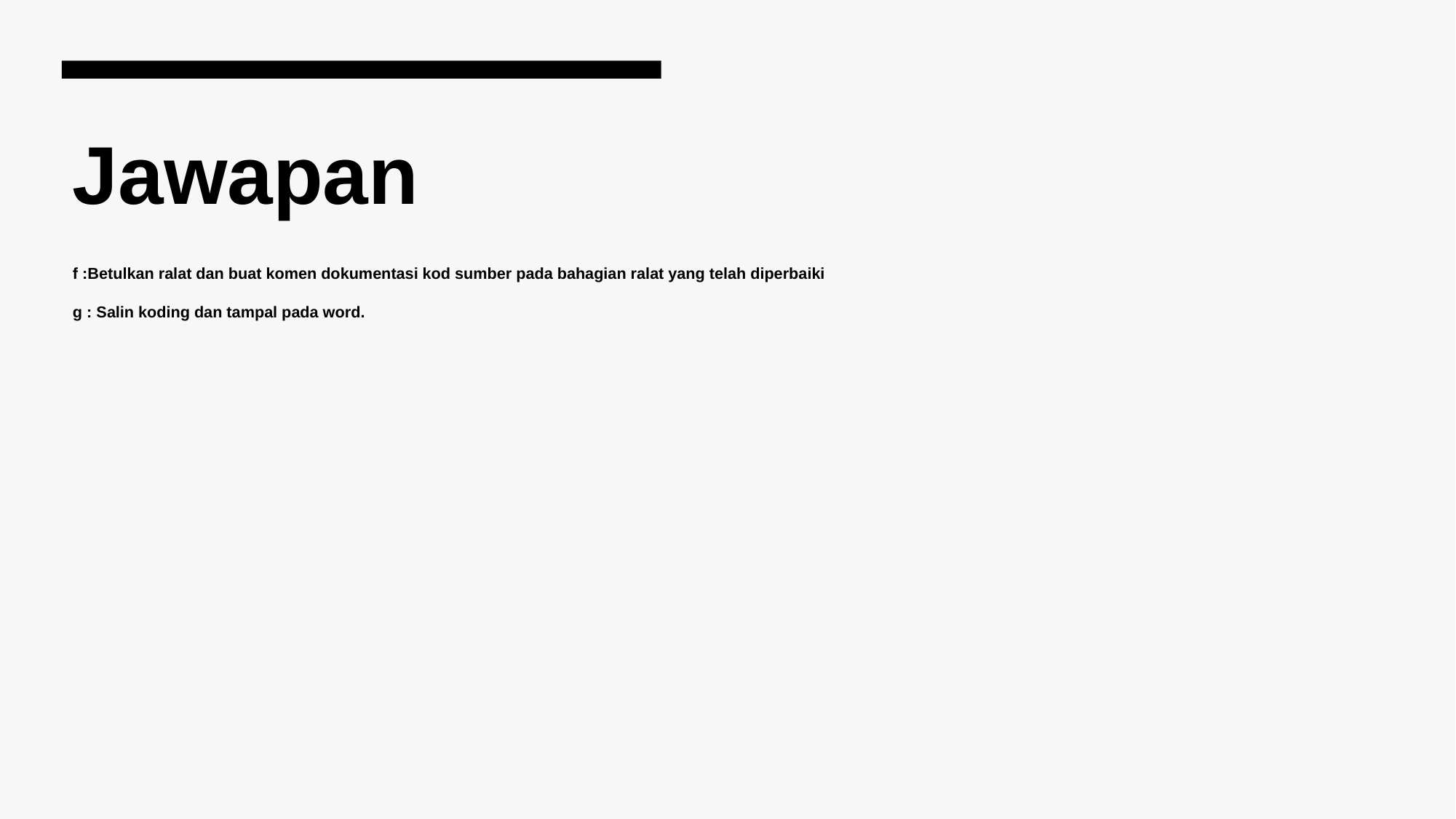

# Jawapan
f :Betulkan ralat dan buat komen dokumentasi kod sumber pada bahagian ralat yang telah diperbaiki

g : Salin koding dan tampal pada word.